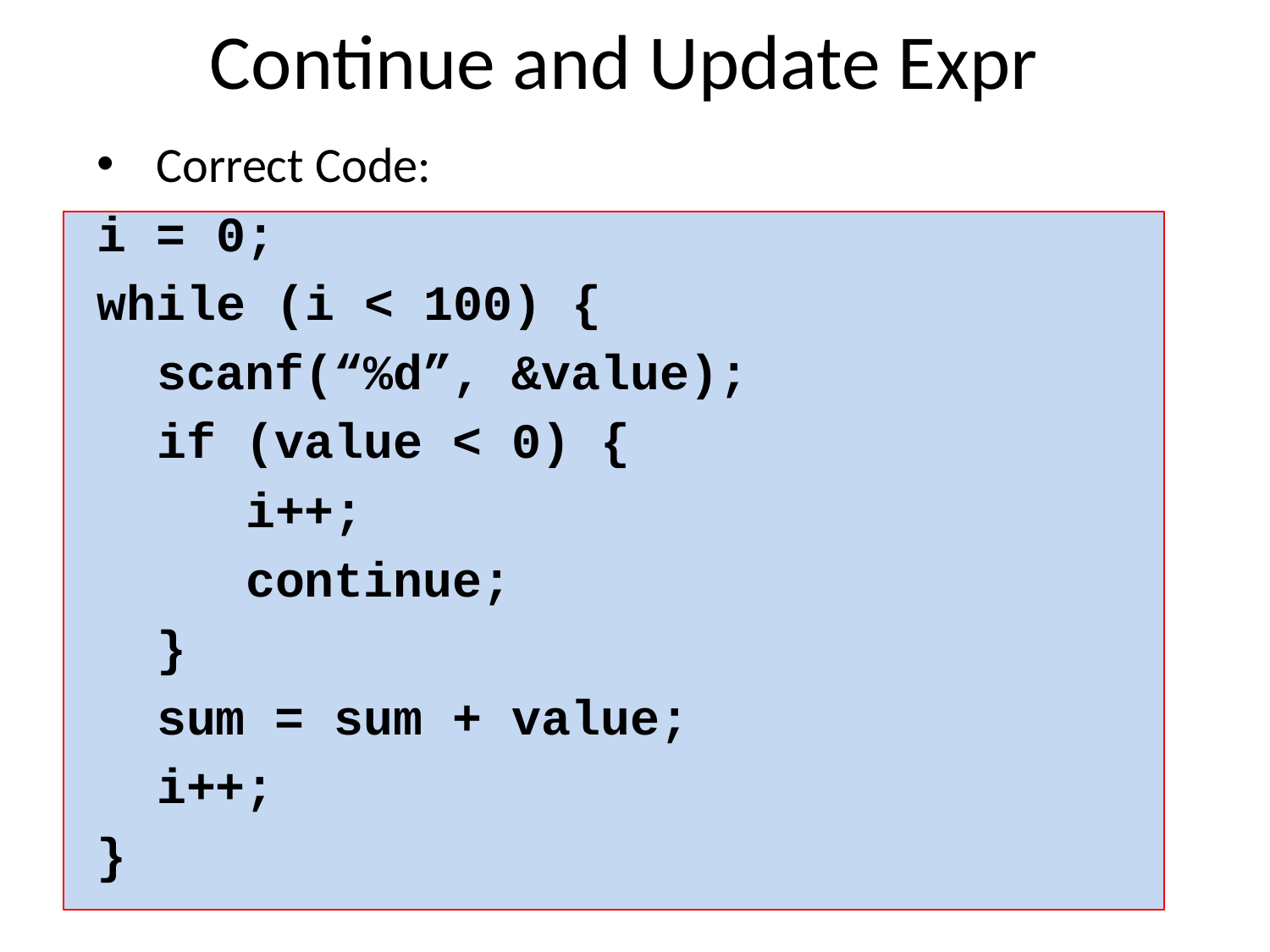

Continue and Update Expr
 Correct Code:
i = 0;
while (i < 100) {
  scanf(“%d”, &value);
  if (value < 0) {
     i++;
     continue;
  }
  sum = sum + value;
  i++;
}